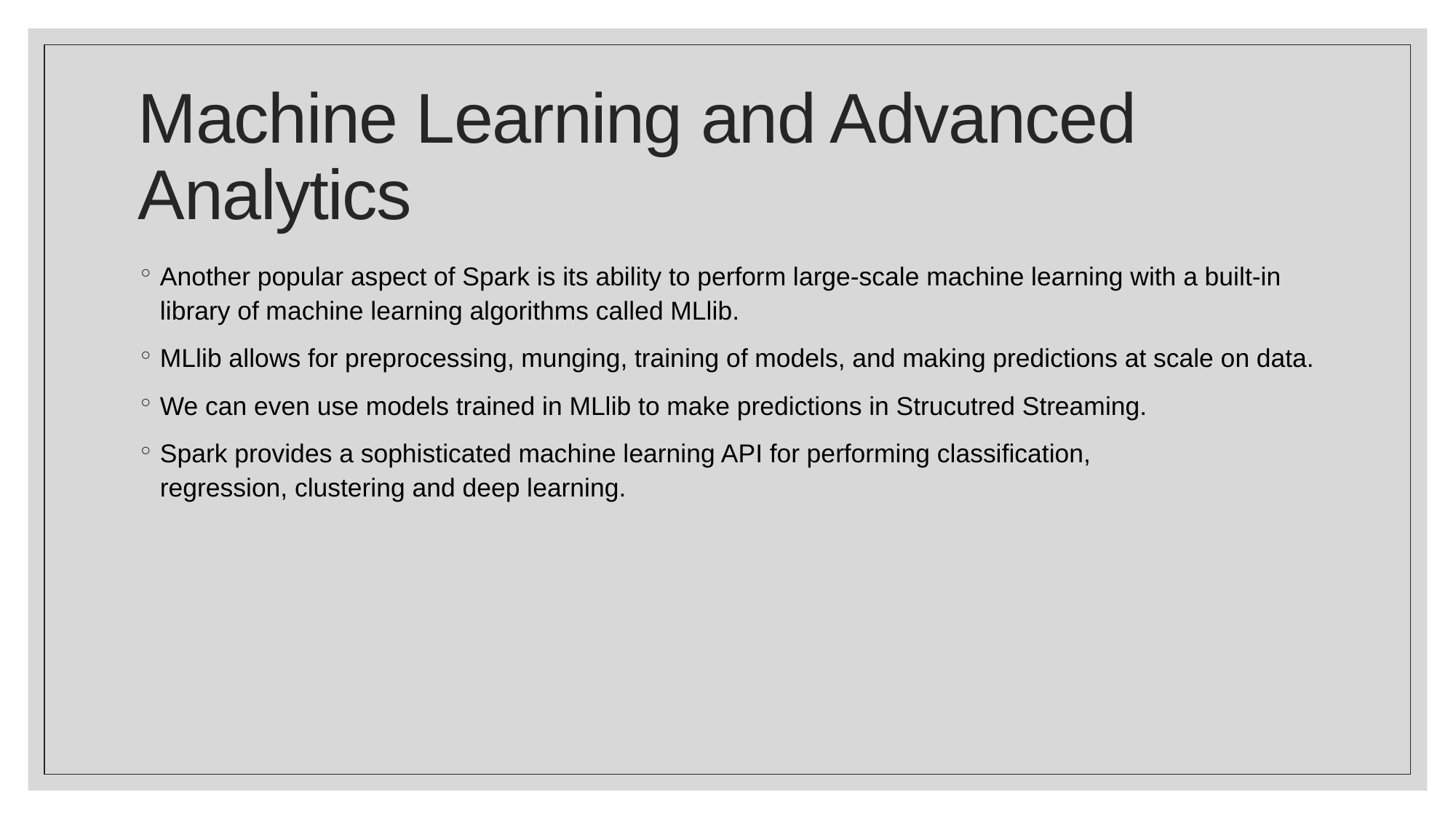

# Machine Learning and Advanced Analytics
Another popular aspect of Spark is its ability to perform large-scale machine learning with a built-in library of machine learning algorithms called MLlib.
MLlib allows for preprocessing, munging, training of models, and making predictions at scale on data.
We can even use models trained in MLlib to make predictions in Strucutred Streaming.
Spark provides a sophisticated machine learning API for performing classification, regression, clustering and deep learning.